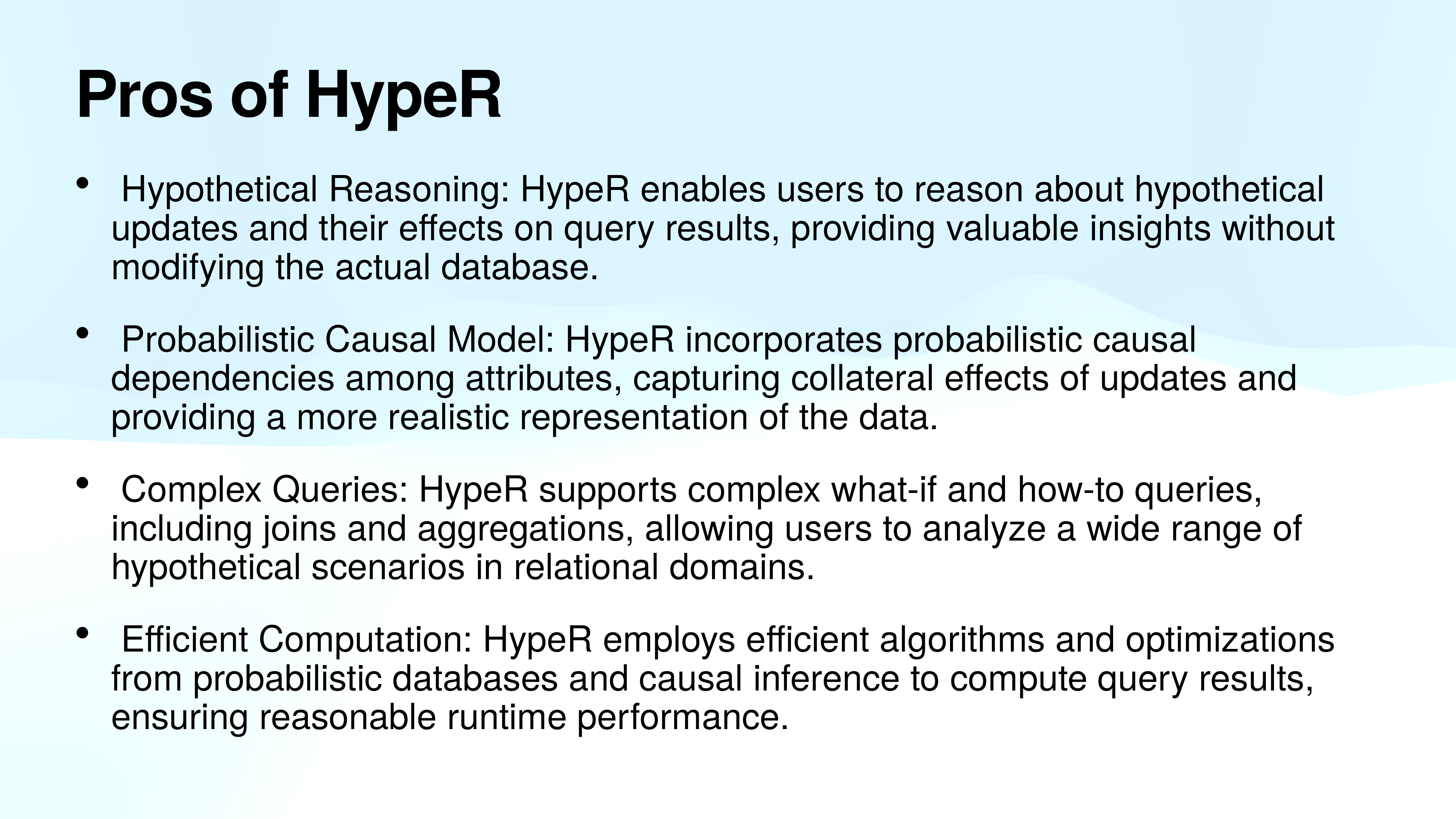

# Pros of HypeR
 Hypothetical Reasoning: HypeR enables users to reason about hypothetical updates and their effects on query results, providing valuable insights without modifying the actual database.
 Probabilistic Causal Model: HypeR incorporates probabilistic causal dependencies among attributes, capturing collateral effects of updates and providing a more realistic representation of the data.
 Complex Queries: HypeR supports complex what-if and how-to queries, including joins and aggregations, allowing users to analyze a wide range of hypothetical scenarios in relational domains.
 Efficient Computation: HypeR employs efficient algorithms and optimizations from probabilistic databases and causal inference to compute query results, ensuring reasonable runtime performance.